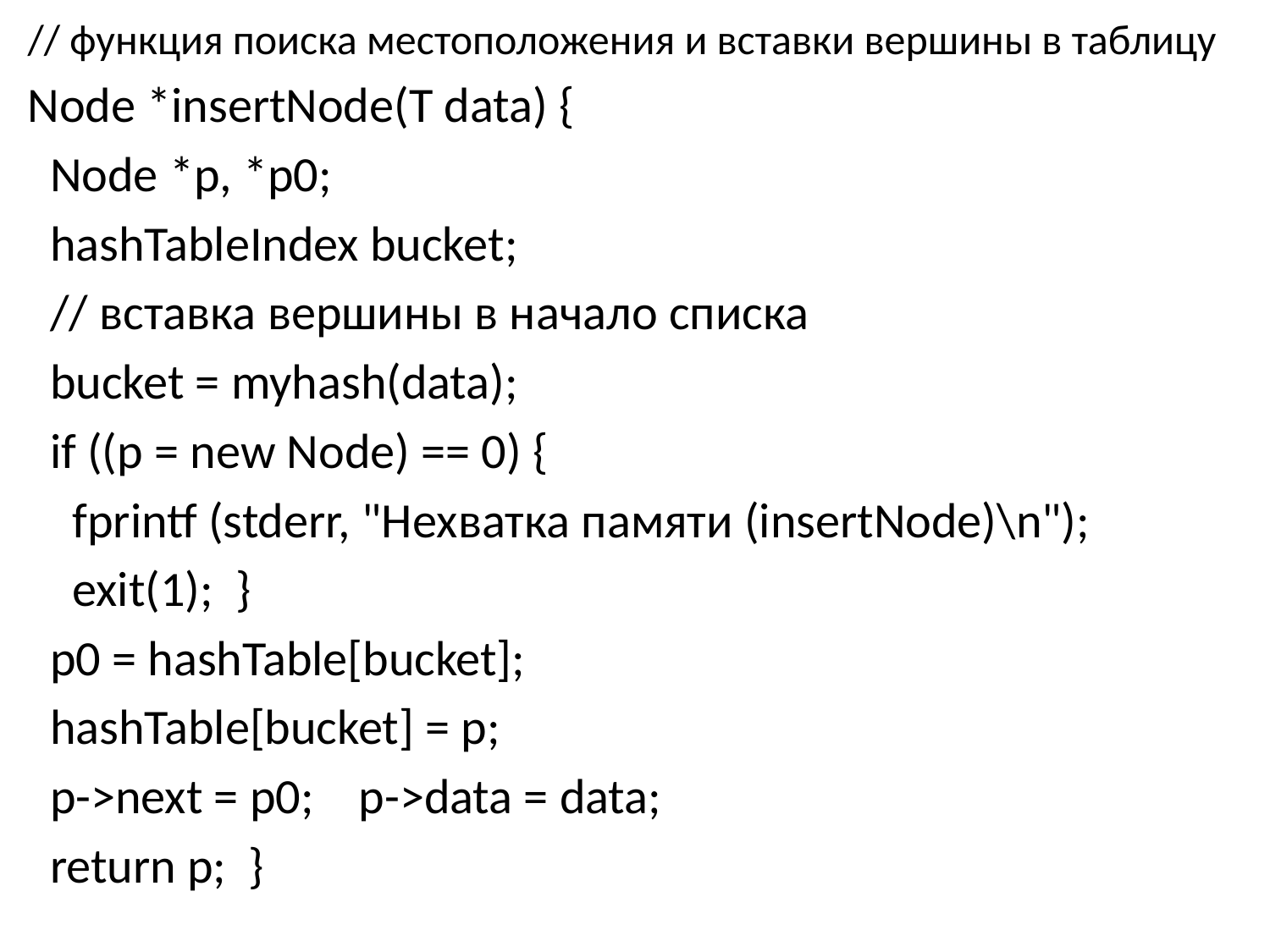

// функция поиска местоположения и вставки вершины в таблицу
Node *insertNode(T data) {
  Node *p, *p0;
  hashTableIndex bucket;
  // вставка вершины в начало списка
  bucket = myhash(data);
  if ((p = new Node) == 0) {
    fprintf (stderr, "Нехватка памяти (insertNode)\n");
    exit(1);  }
  p0 = hashTable[bucket];
  hashTable[bucket] = p;
  p->next = p0;    p->data = data;
  return p;  }